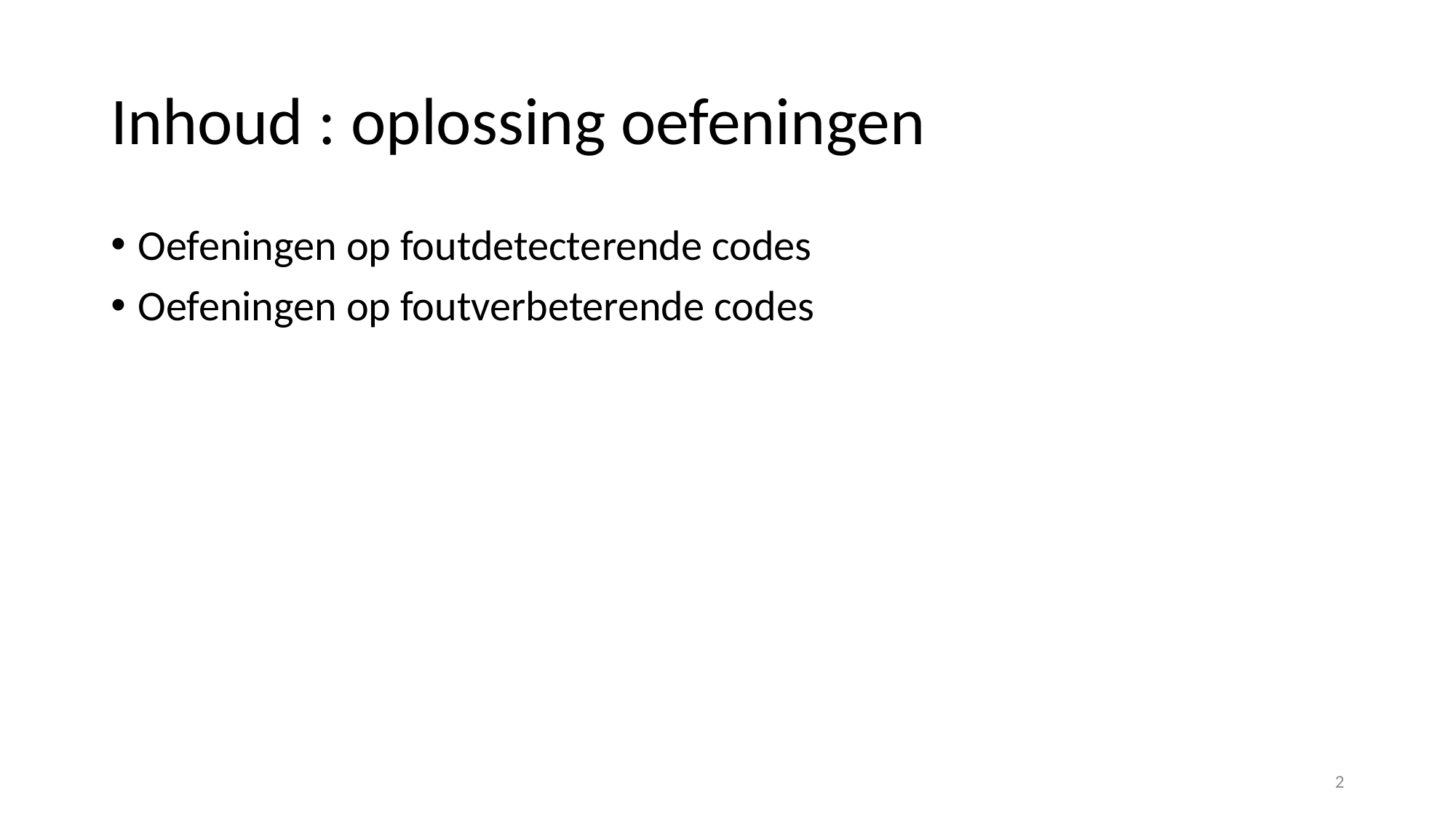

# Inhoud : oplossing oefeningen
Oefeningen op foutdetecterende codes
Oefeningen op foutverbeterende codes
2